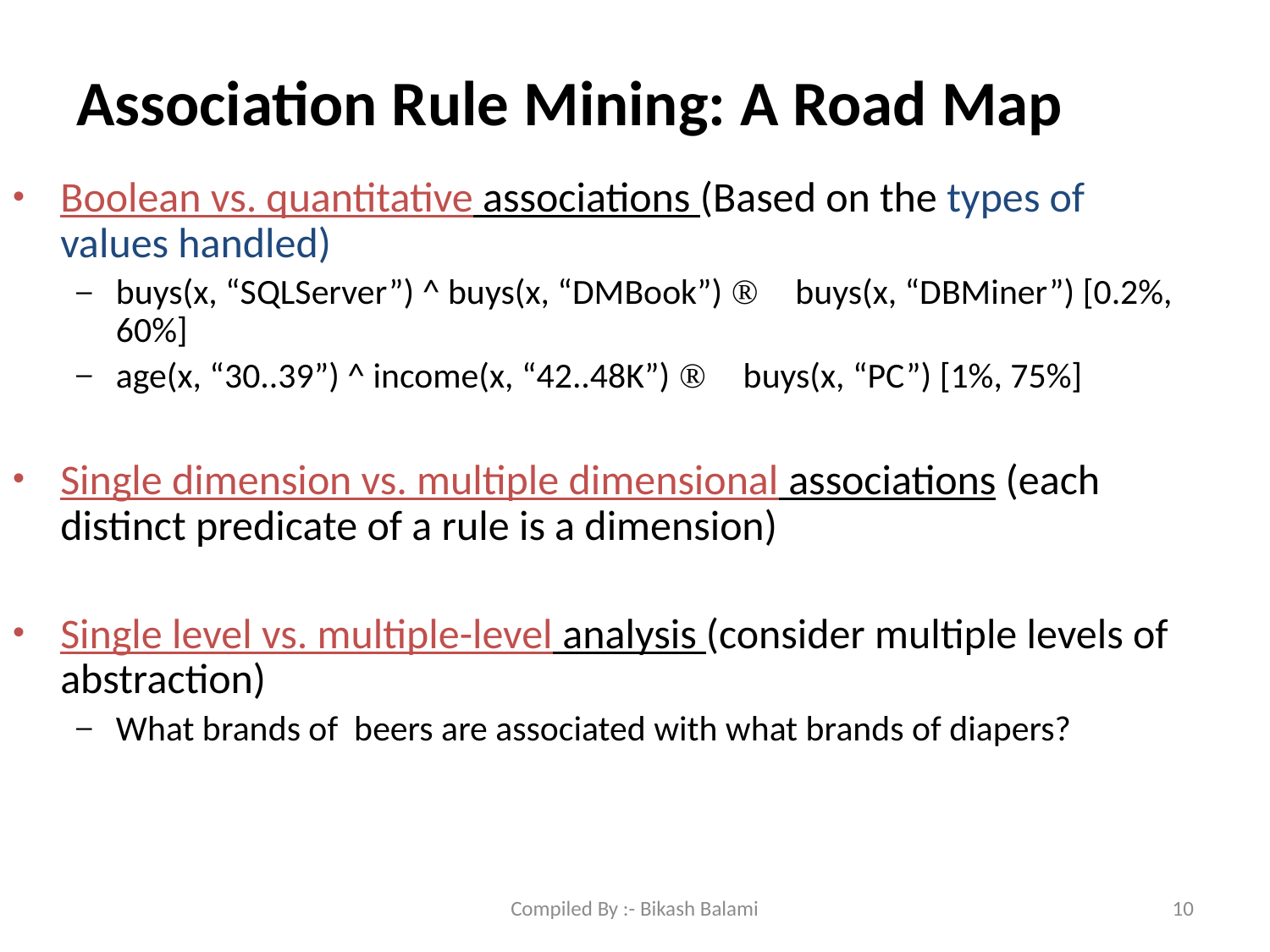

# Association Rule Mining: A Road Map
Boolean vs. quantitative associations (Based on the types of values handled)
buys(x, “SQLServer”) ^ buys(x, “DMBook”) →  buys(x, “DBMiner”) [0.2%, 60%]
age(x, “30..39”) ^ income(x, “42..48K”) →  buys(x, “PC”) [1%, 75%]

Single dimension vs. multiple dimensional associations (each distinct predicate of a rule is a dimension)

Single level vs. multiple-level analysis (consider multiple levels of abstraction)
What brands of  beers are associated with what brands of diapers?
Compiled By :- Bikash Balami
10